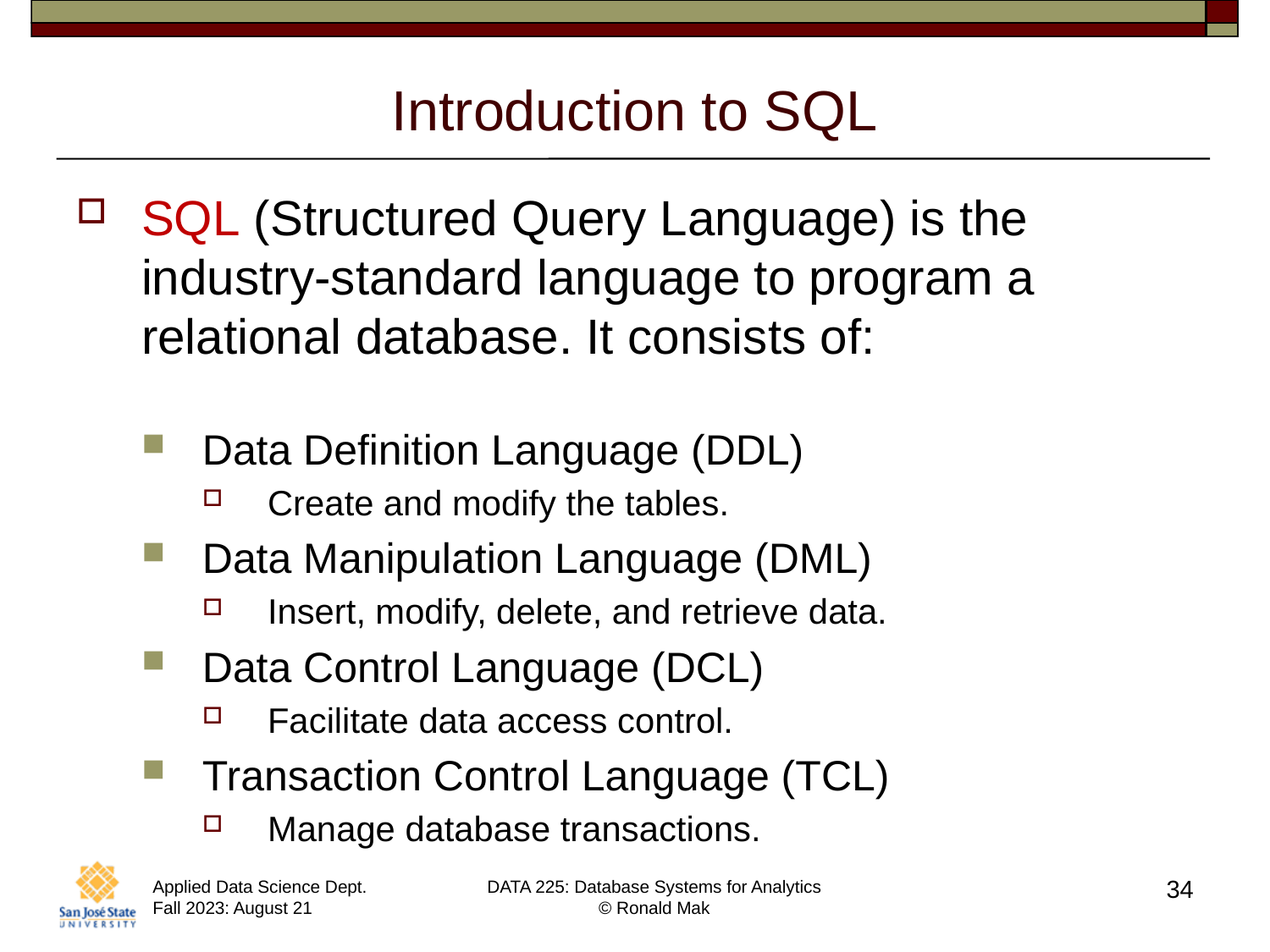

# Introduction to SQL
SQL (Structured Query Language) is the industry-standard language to program a relational database. It consists of:

Data Definition Language (DDL)
Create and modify the tables.
Data Manipulation Language (DML)
Insert, modify, delete, and retrieve data.
Data Control Language (DCL)
Facilitate data access control.
Transaction Control Language (TCL)
Manage database transactions.

34